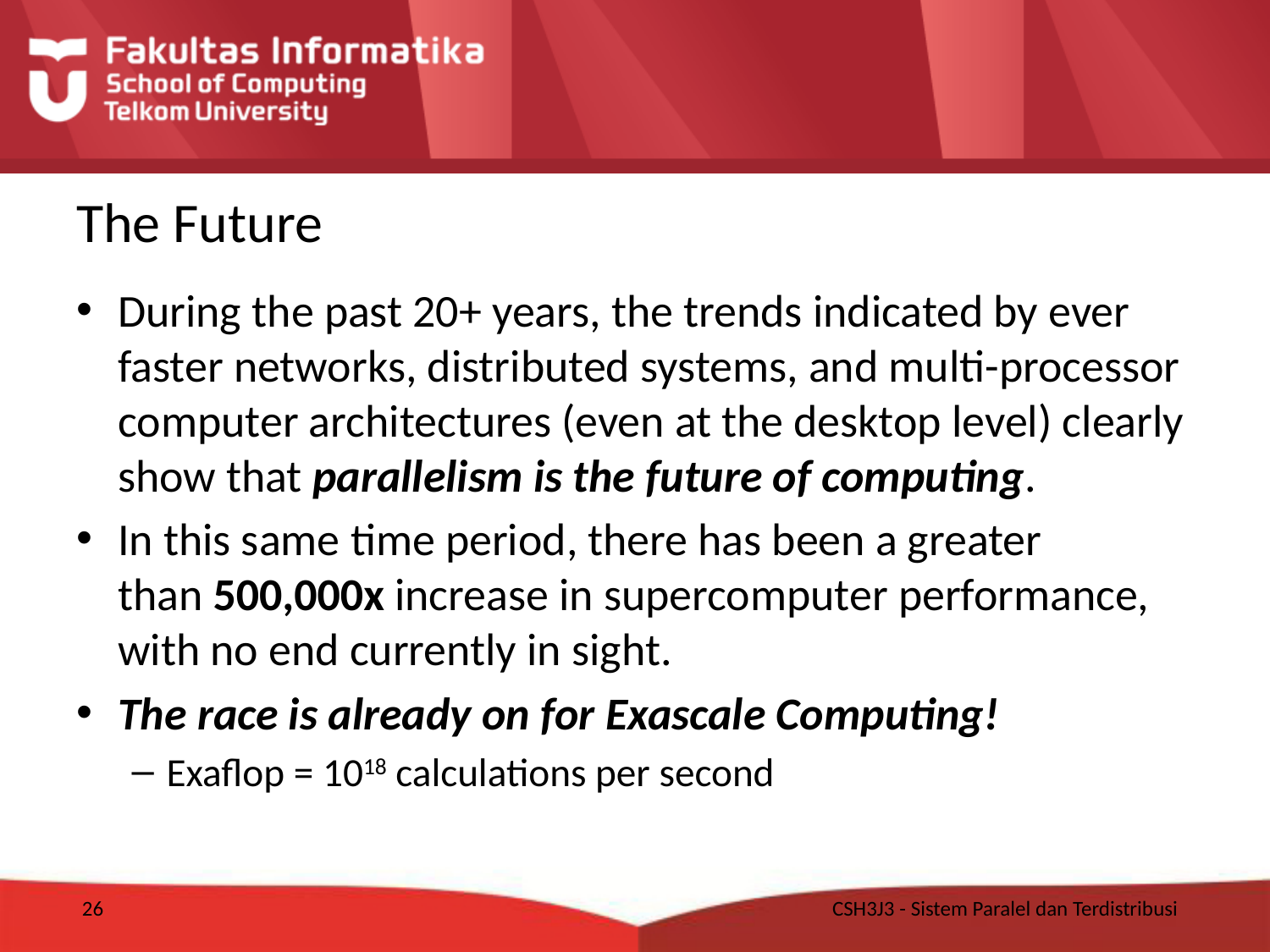

# The Future
During the past 20+ years, the trends indicated by ever faster networks, distributed systems, and multi-processor computer architectures (even at the desktop level) clearly show that parallelism is the future of computing.
In this same time period, there has been a greater than 500,000x increase in supercomputer performance, with no end currently in sight.
The race is already on for Exascale Computing!
Exaflop = 1018 calculations per second

26
CSH3J3 - Sistem Paralel dan Terdistribusi